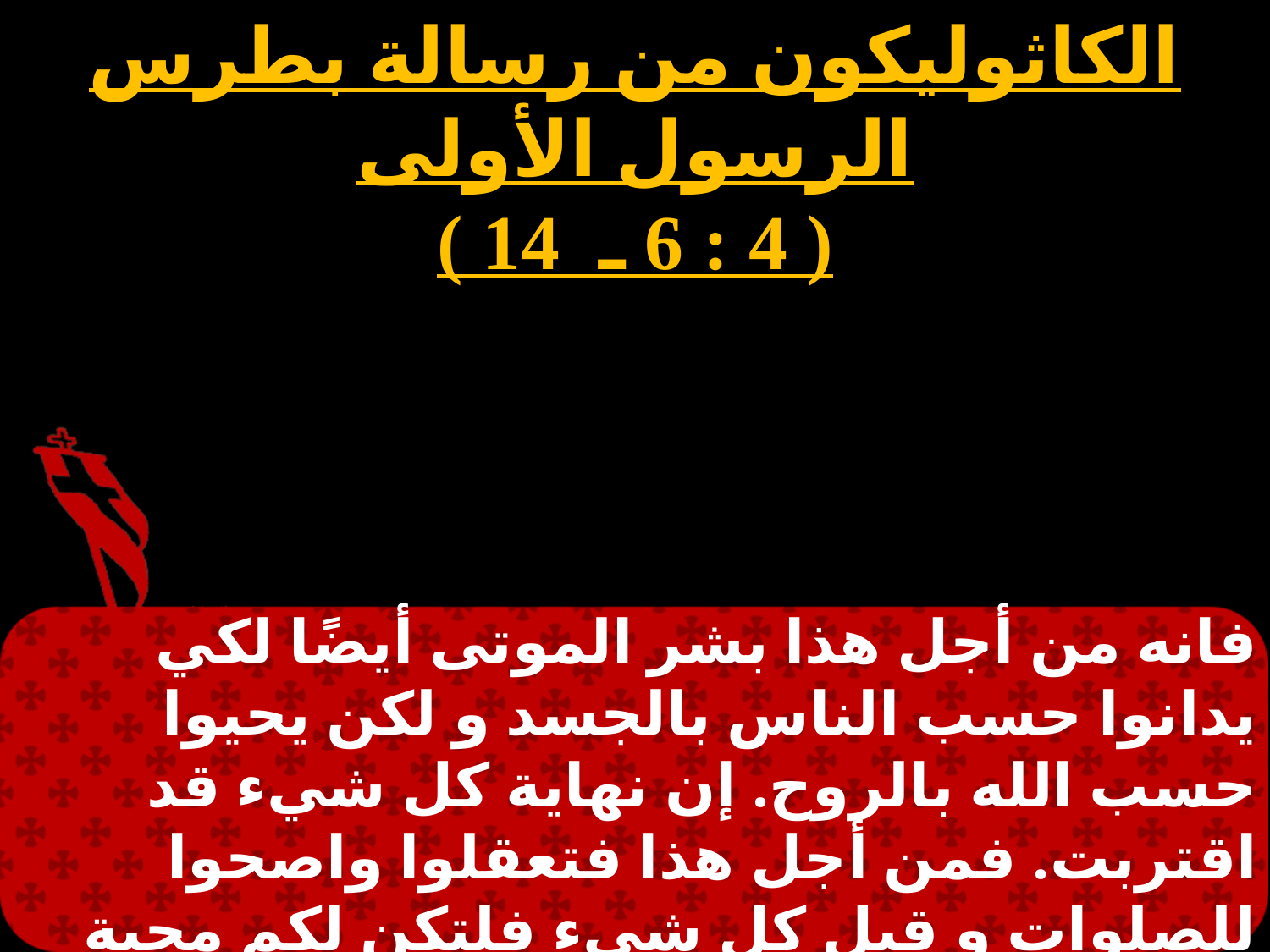

الكاثوليكون من رسالة بطرس الرسول الأولى
( 4 : 6 ـ  14 )
فانه من أجل هذا بشر الموتى أيضًا لكي يدانوا حسب الناس بالجسد و لكن يحيوا حسب الله بالروح. إن نهاية كل شيء قد اقتربت. فمن أجل هذا فتعقلوا واصحوا للصلوات و قبل كل شيء فلتكن لكم محبة صادقه بعضكم لبعض